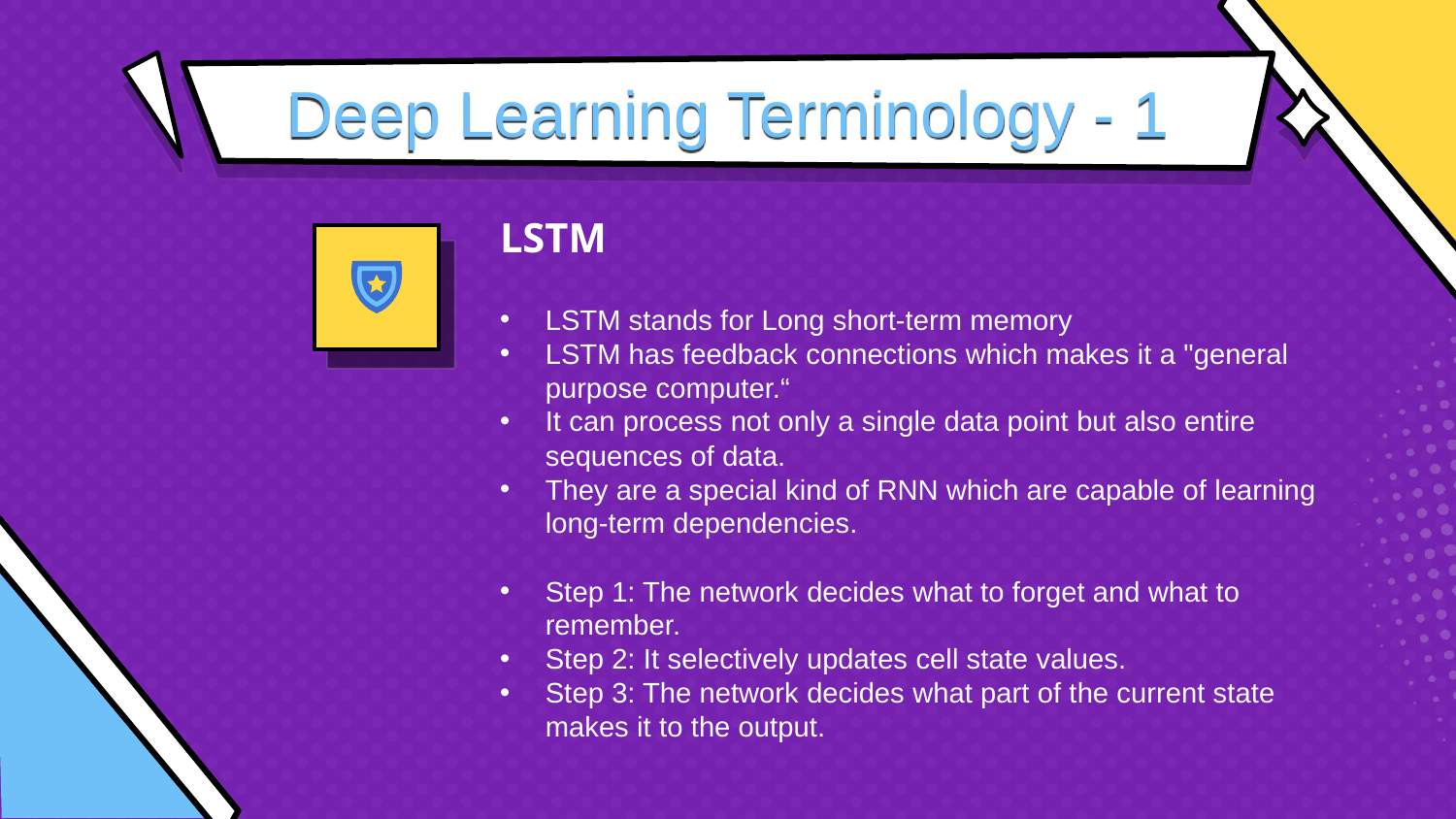

# Deep Learning Terminology - 1
LSTM

LSTM stands for Long short-term memory
LSTM has feedback connections which makes it a "general purpose computer.“
It can process not only a single data point but also entire sequences of data.
They are a special kind of RNN which are capable of learning long-term dependencies.

Step 1: The network decides what to forget and what to remember.
Step 2: It selectively updates cell state values.
Step 3: The network decides what part of the current state makes it to the output.